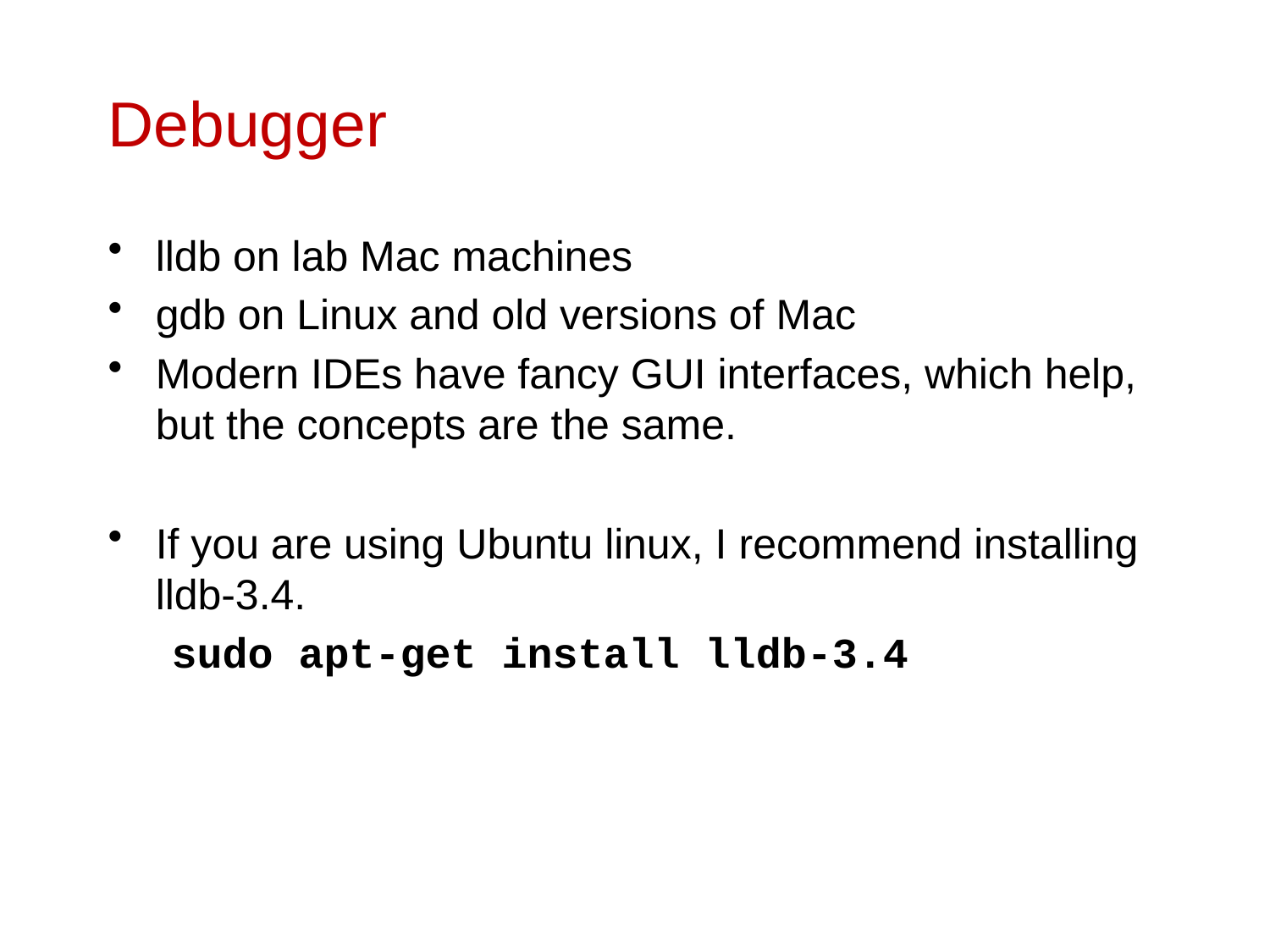

# Debugger
lldb on lab Mac machines
gdb on Linux and old versions of Mac
Modern IDEs have fancy GUI interfaces, which help, but the concepts are the same.

If you are using Ubuntu linux, I recommend installing lldb-3.4.
sudo apt-get install lldb-3.4